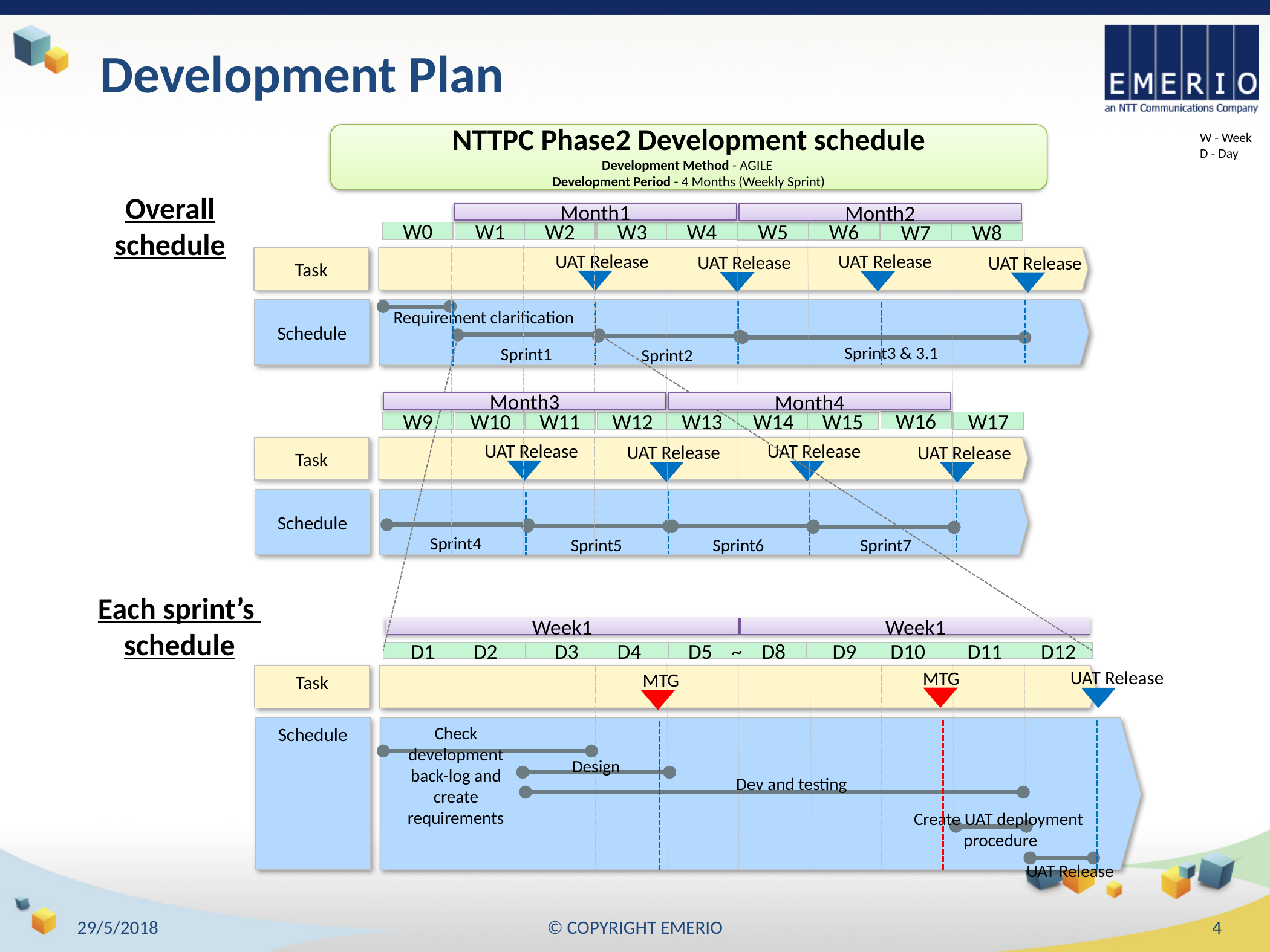

# Development Plan
NTTPC Phase2 Development schedule
Development Method - AGILE
Development Period - 4 Months (Weekly Sprint)
W - Week
D - Day
Overall schedule
Month1
Month2
W0
W1
W2
W3
W4
W5
W6
W8
W7
UAT Release
UAT Release

Task
UAT Release
UAT Release

Schedule

Requirement clarification
Sprint3 & 3.1
Sprint1
Sprint2
Month3
Month4
W16
W9
W17
W10
W11
W12
W13
W14
W15
UAT Release
UAT Release

Task
UAT Release
UAT Release

Schedule

Sprint4
Sprint5
Sprint6
Sprint7
Each sprint’s
schedule
Week1
Week1
D3        D4
D5    ~    D8
D9       D10
D11        D12
D1        D2
UAT Release
MTG

Task
MTG

Check development back-log and create requirements
Schedule

Design
Dev and testing
Create UAT deployment  procedure
UAT Release
29/5/2018
© COPYRIGHT EMERIO
4